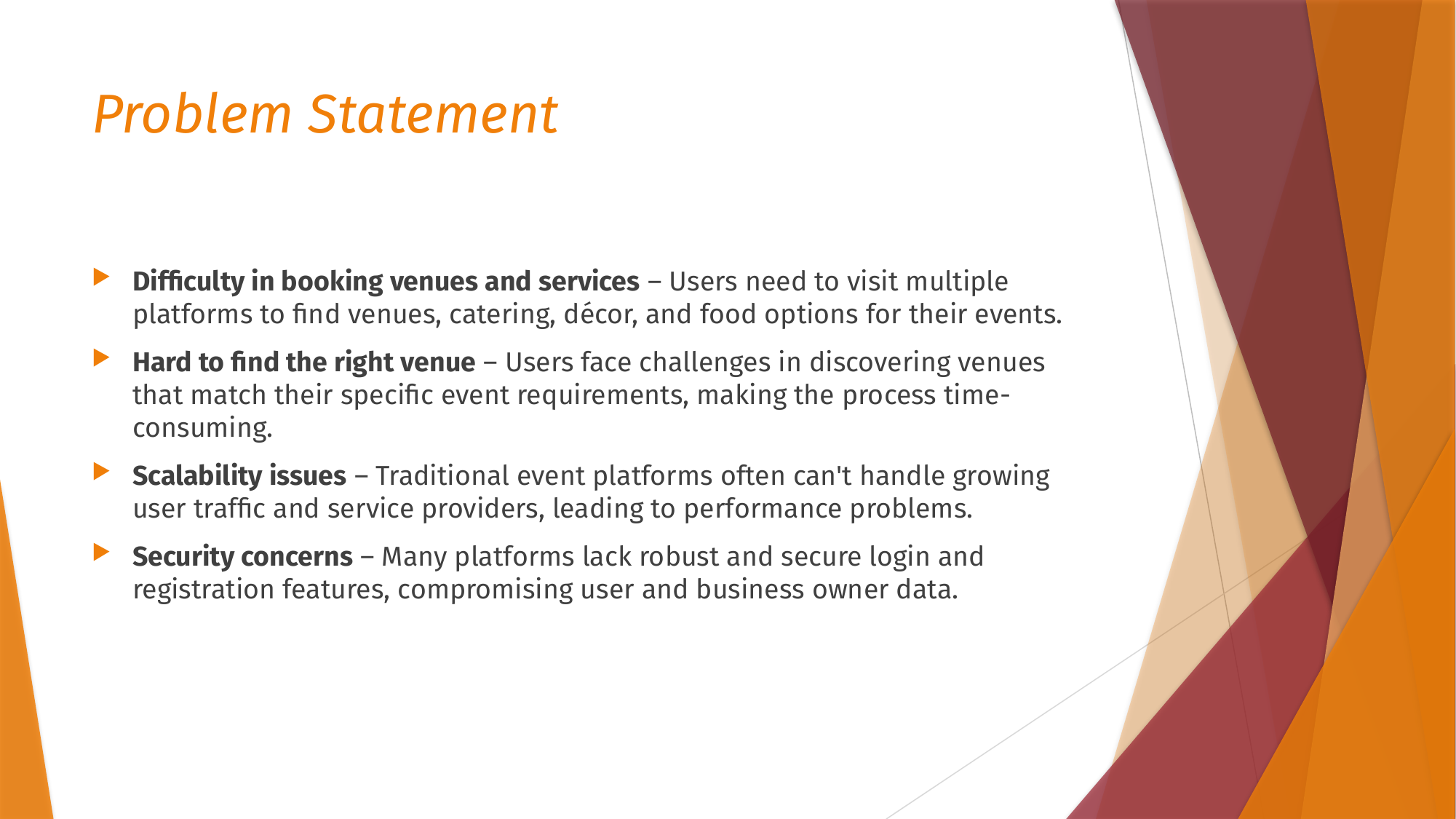

# Problem Statement
Difficulty in booking venues and services – Users need to visit multiple platforms to find venues, catering, décor, and food options for their events.
Hard to find the right venue – Users face challenges in discovering venues that match their specific event requirements, making the process time-consuming.
Scalability issues – Traditional event platforms often can't handle growing user traffic and service providers, leading to performance problems.
Security concerns – Many platforms lack robust and secure login and registration features, compromising user and business owner data.